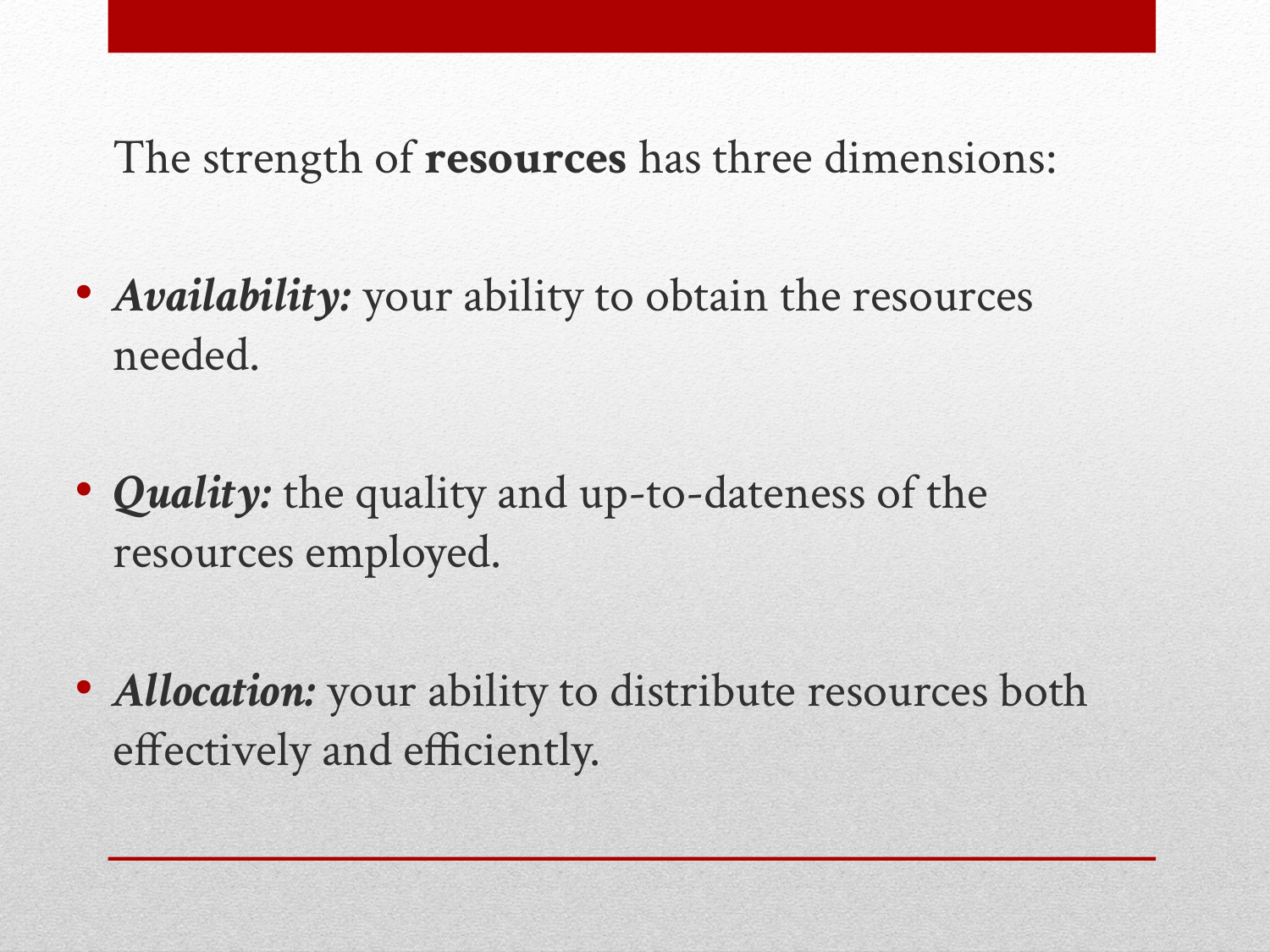

The strength of resources has three dimensions:

Availability: your ability to obtain the resources needed.

Quality: the quality and up-to-dateness of the resources employed.

Allocation: your ability to distribute resources both effectively and efficiently.